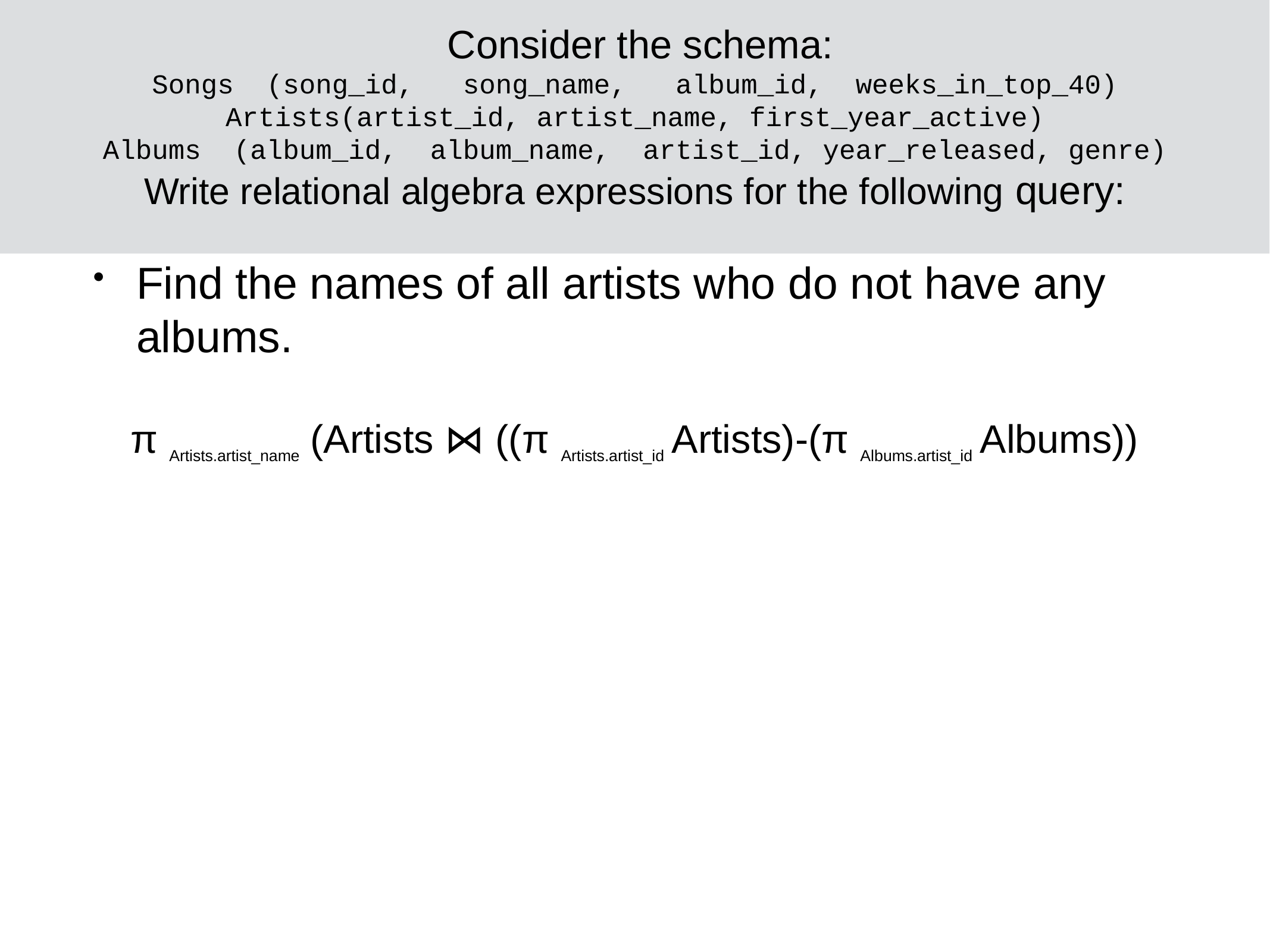

# Consider the schema:
Songs  (song_id,   song_name,   album_id,  weeks_in_top_40)
Artists(artist_id, artist_name, first_year_active)
Albums  (album_id,  album_name,  artist_id, year_released, genre)
Write relational algebra expressions for the following query:
Find the names of all artists who do not have any albums.
π Artists.artist_name (Artists ⋈ ((π Artists.artist_id Artists)-(π Albums.artist_id Albums))